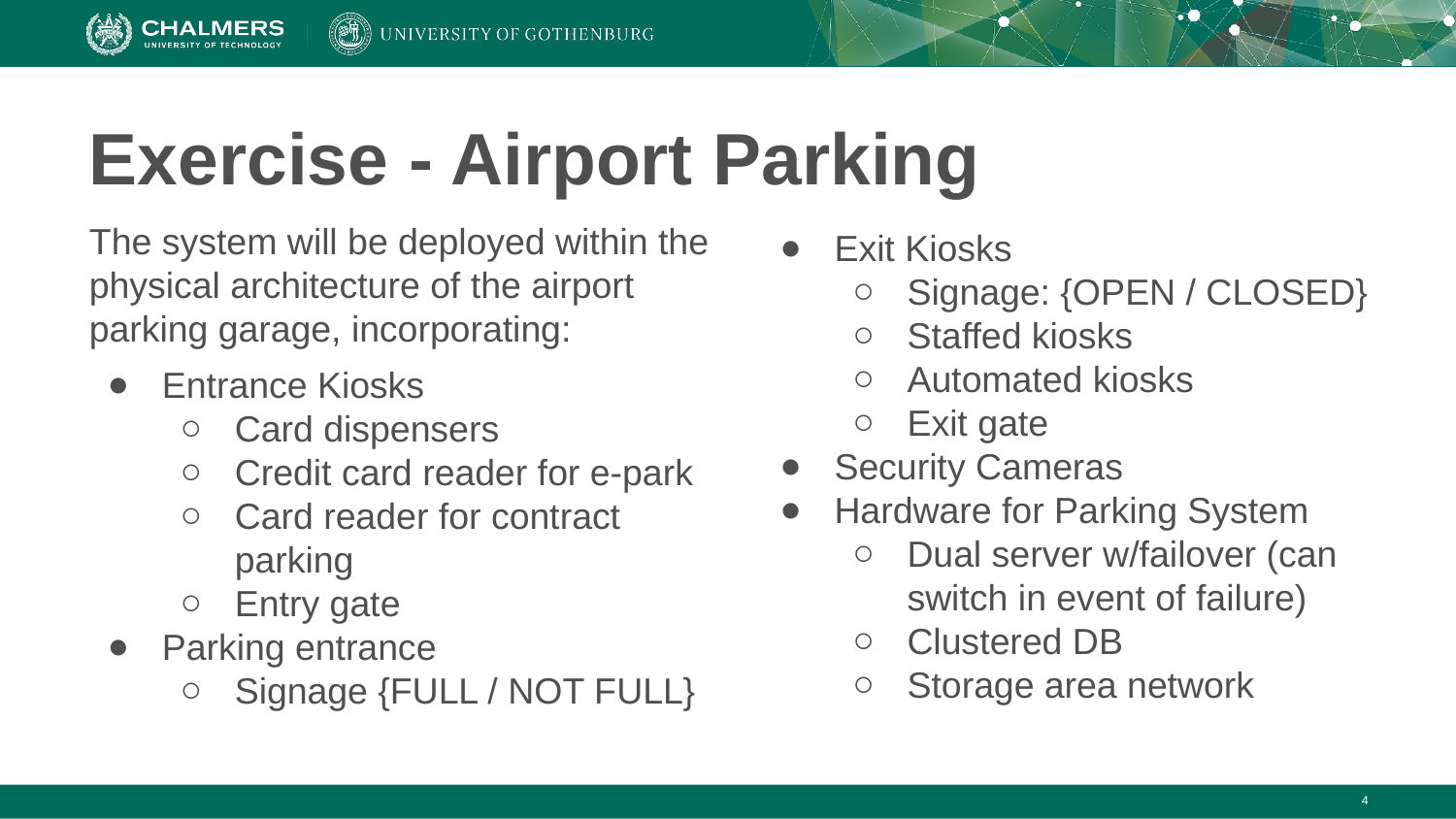

# Exercise - Airport Parking
The system will be deployed within the physical architecture of the airport parking garage, incorporating:
Entrance Kiosks
Card dispensers
Credit card reader for e-park
Card reader for contract parking
Entry gate
Parking entrance
Signage {FULL / NOT FULL}
Exit Kiosks
Signage: {OPEN / CLOSED}
Staffed kiosks
Automated kiosks
Exit gate
Security Cameras
Hardware for Parking System
Dual server w/failover (can switch in event of failure)
Clustered DB
Storage area network

4